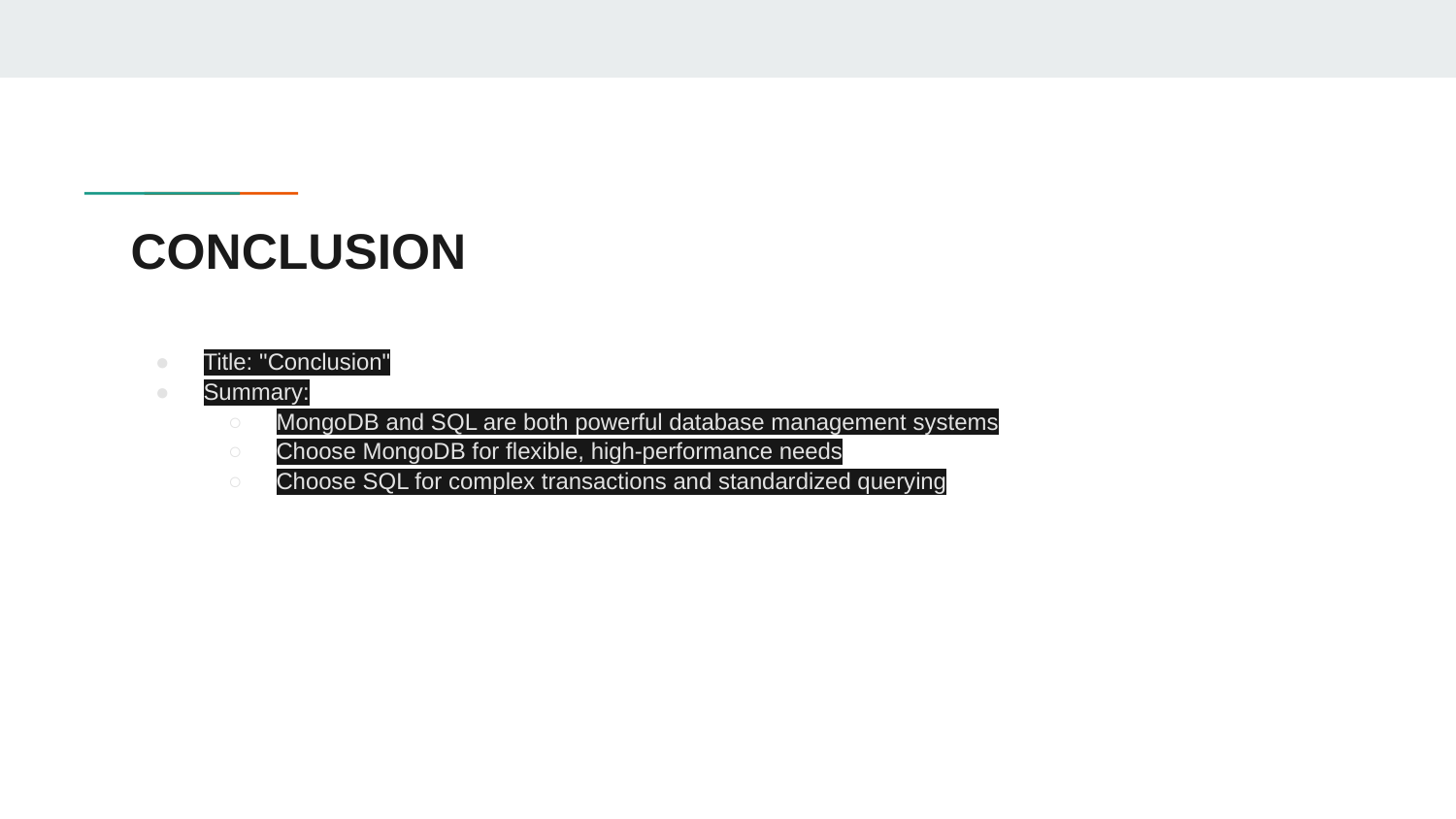

# CONCLUSION
Title: "Conclusion"
Summary:
MongoDB and SQL are both powerful database management systems
Choose MongoDB for flexible, high-performance needs
Choose SQL for complex transactions and standardized querying